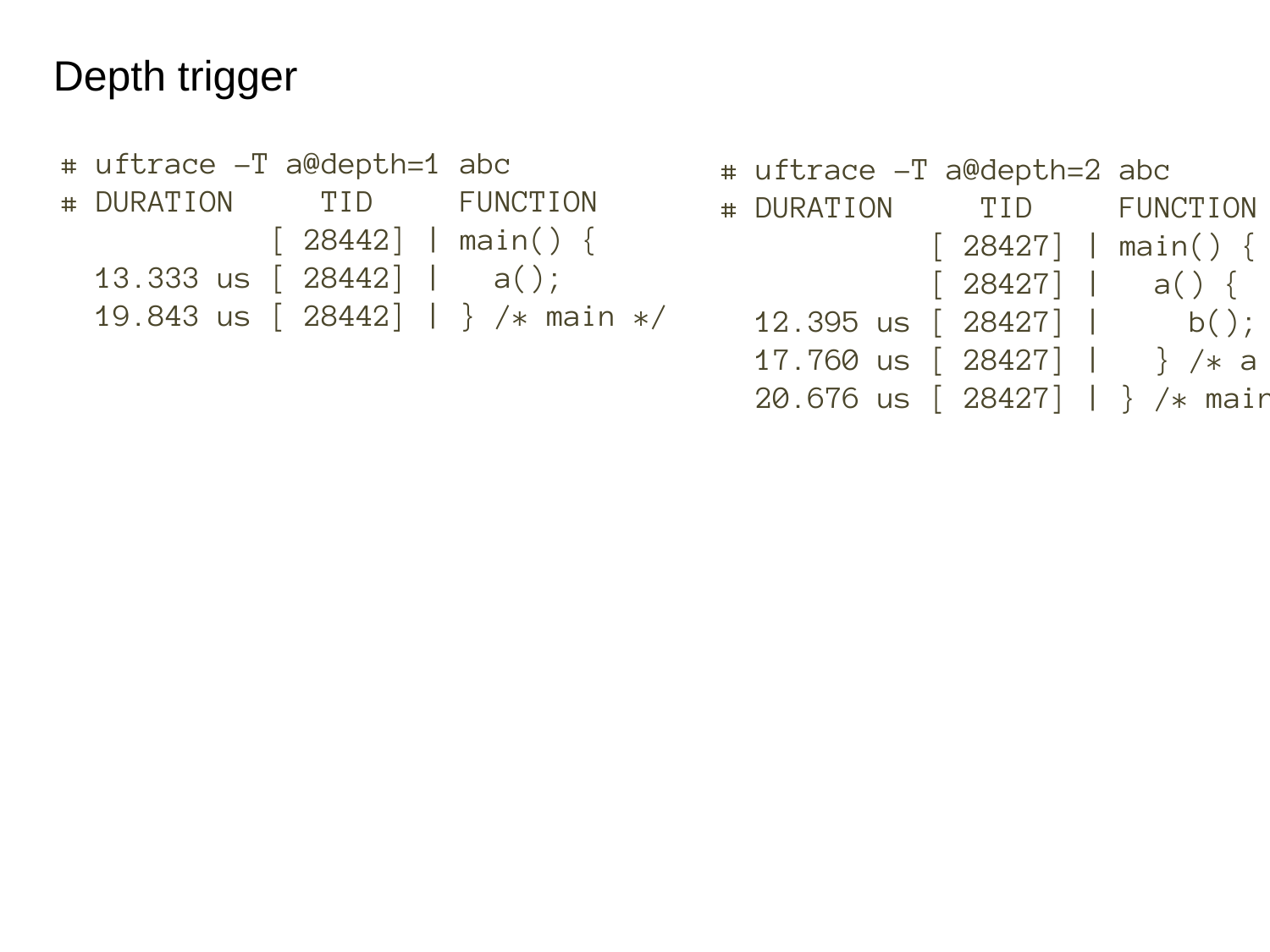

Depth trigger
# uftrace -T a@depth=1 abc
# DURATION     TID     FUNCTION
            [ 28442] | main() {
  13.333 us [ 28442] |   a();
  19.843 us [ 28442] | } /* main */

# uftrace -T a@depth=2 abc
# DURATION     TID     FUNCTION
            [ 28427] | main() {
            [ 28427] |   a() {
  12.395 us [ 28427] |     b();
  17.760 us [ 28427] |   } /* a */
  20.676 us [ 28427] | } /* main */